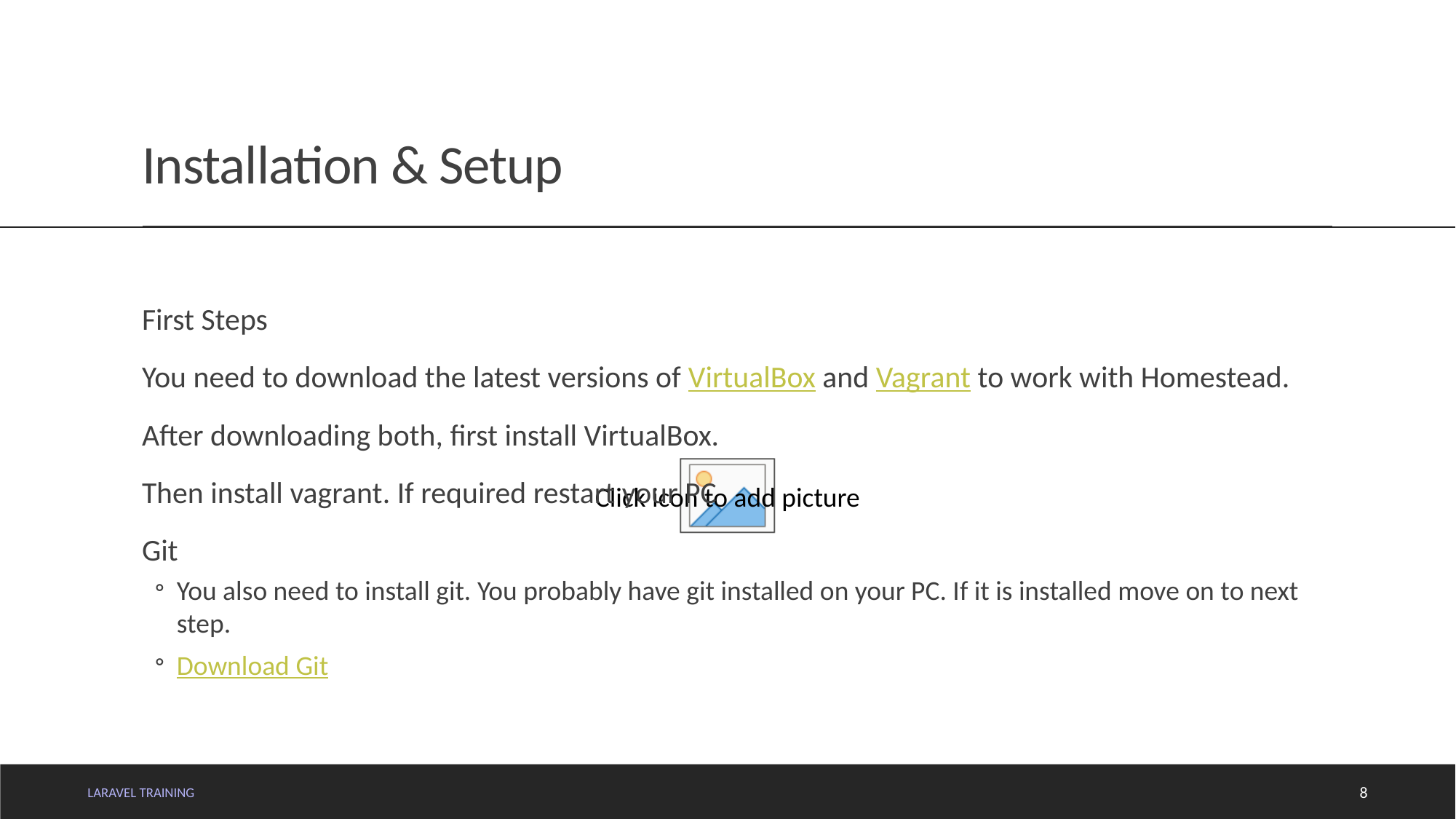

# Installation & Setup

First Steps
You need to download the latest versions of VirtualBox and Vagrant to work with Homestead.
After downloading both, first install VirtualBox.
Then install vagrant. If required restart your PC
Git
You also need to install git. You probably have git installed on your PC. If it is installed move on to next step.
Download Git
LARAVEL TRAINING
8